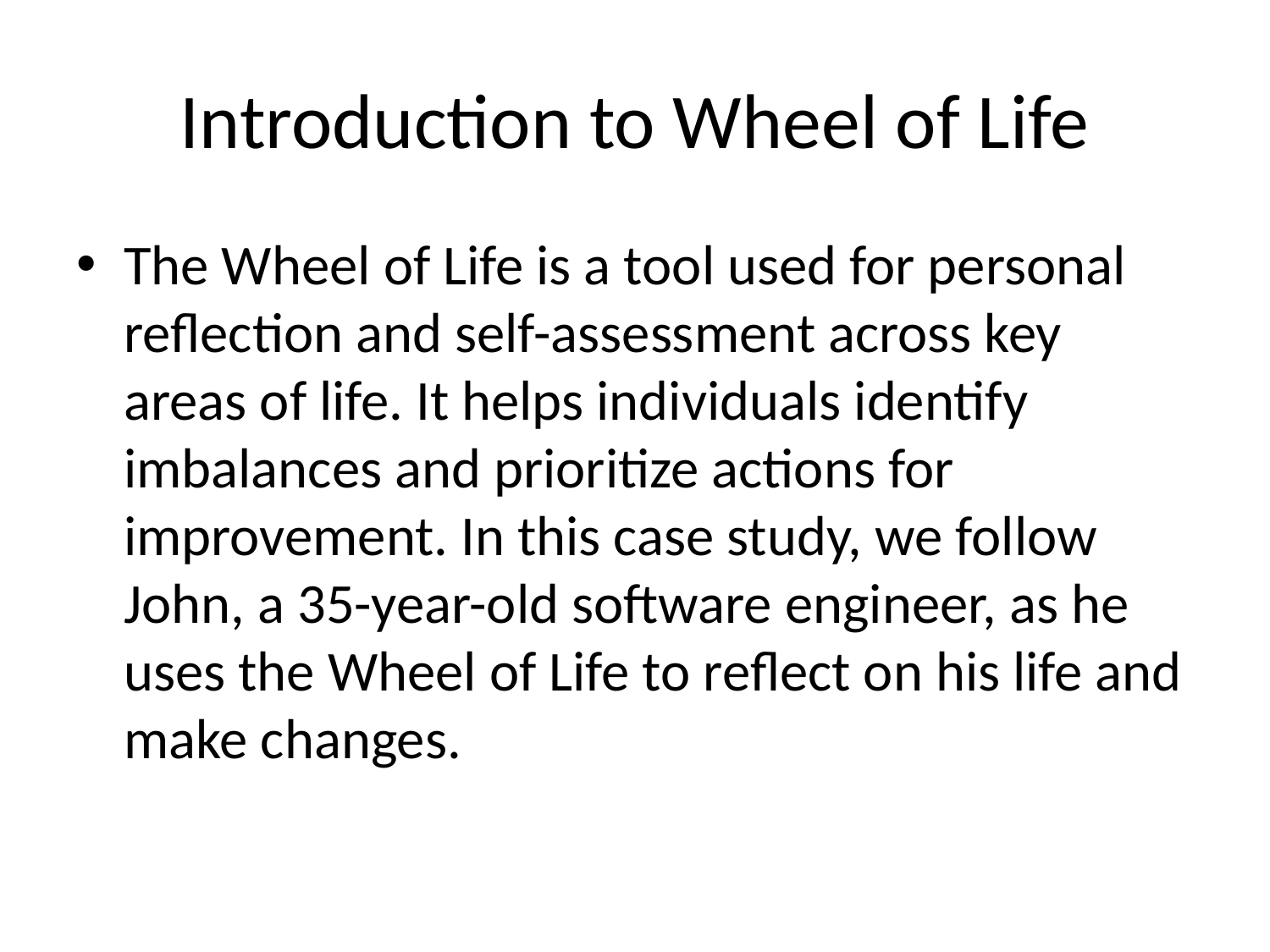

# Introduction to Wheel of Life
The Wheel of Life is a tool used for personal reflection and self-assessment across key areas of life. It helps individuals identify imbalances and prioritize actions for improvement. In this case study, we follow John, a 35-year-old software engineer, as he uses the Wheel of Life to reflect on his life and make changes.